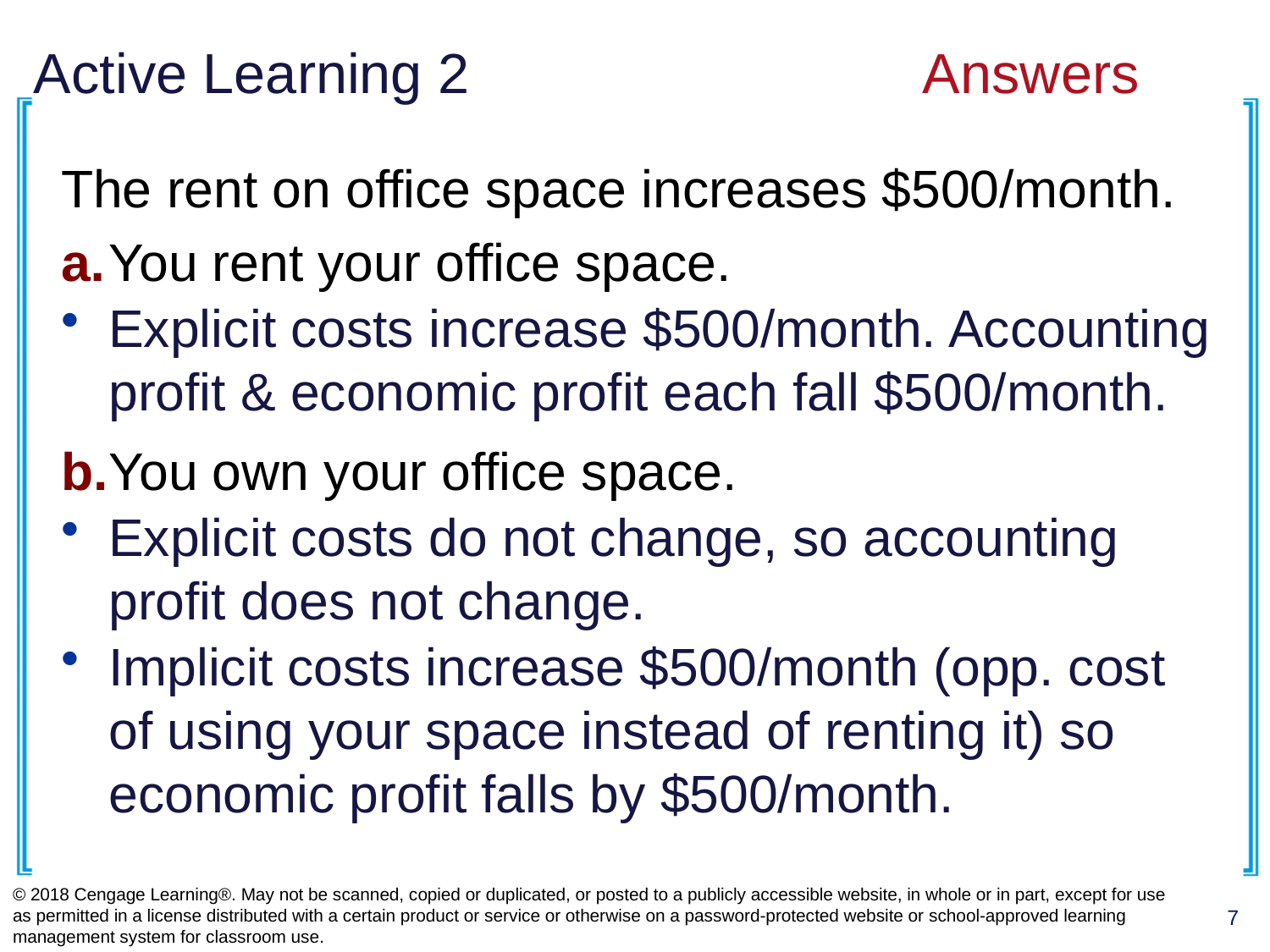

# Active Learning 2				Answers
The rent on office space increases $500/month.
a.	You rent your office space.
Explicit costs increase $500/month. Accounting profit & economic profit each fall $500/month.
b.	You own your office space.
Explicit costs do not change, so accounting profit does not change.
Implicit costs increase $500/month (opp. cost
of using your space instead of renting it) so economic profit falls by $500/month.
© 2018 Cengage Learning®. May not be scanned, copied or duplicated, or posted to a publicly accessible website, in whole or in part, except for use as permitted in a license distributed with a certain product or service or otherwise on a password-protected website or school-approved learning management system for classroom use.
7